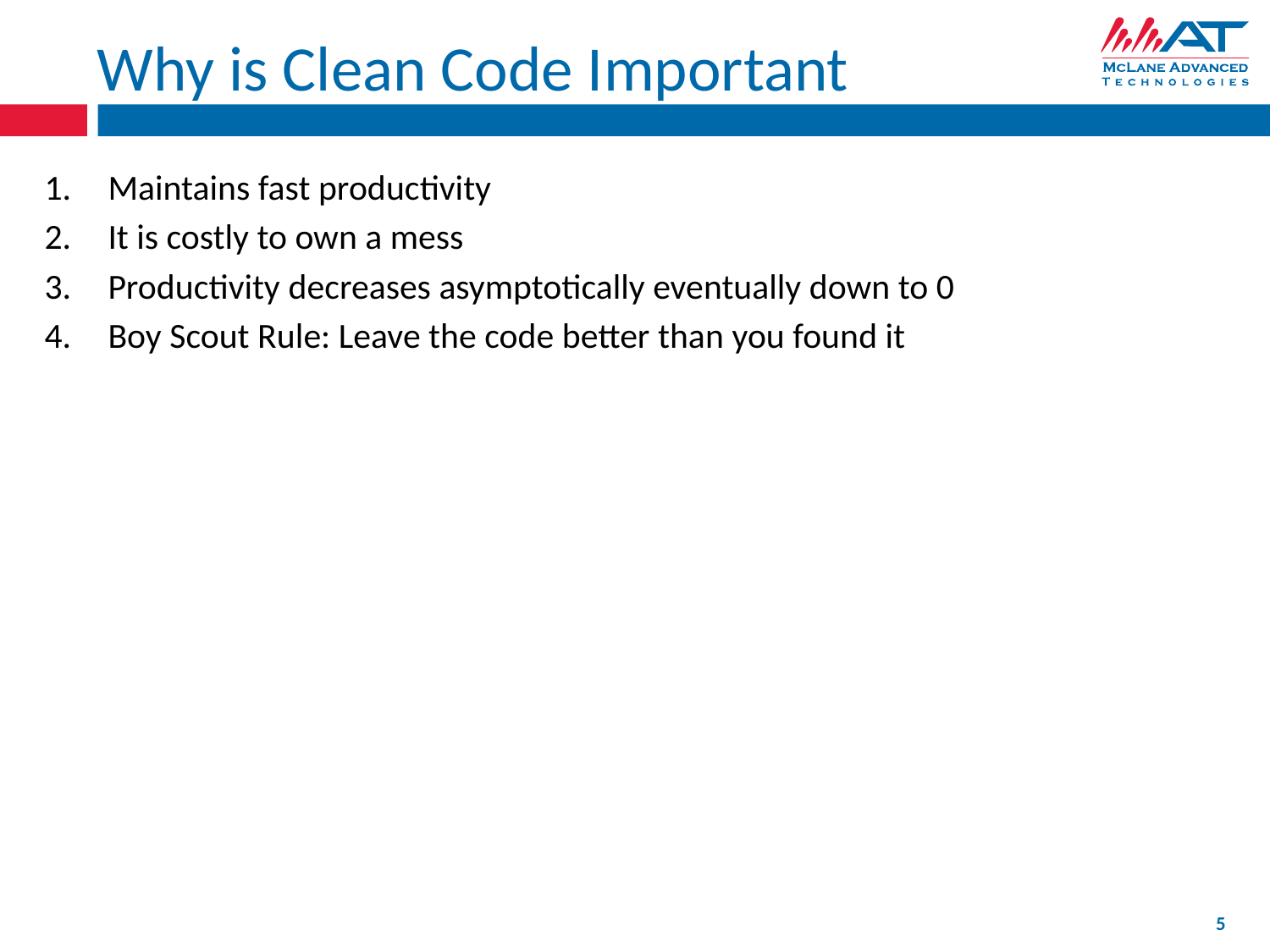

# Why is Clean Code Important
Maintains fast productivity
It is costly to own a mess
Productivity decreases asymptotically eventually down to 0
Boy Scout Rule: Leave the code better than you found it